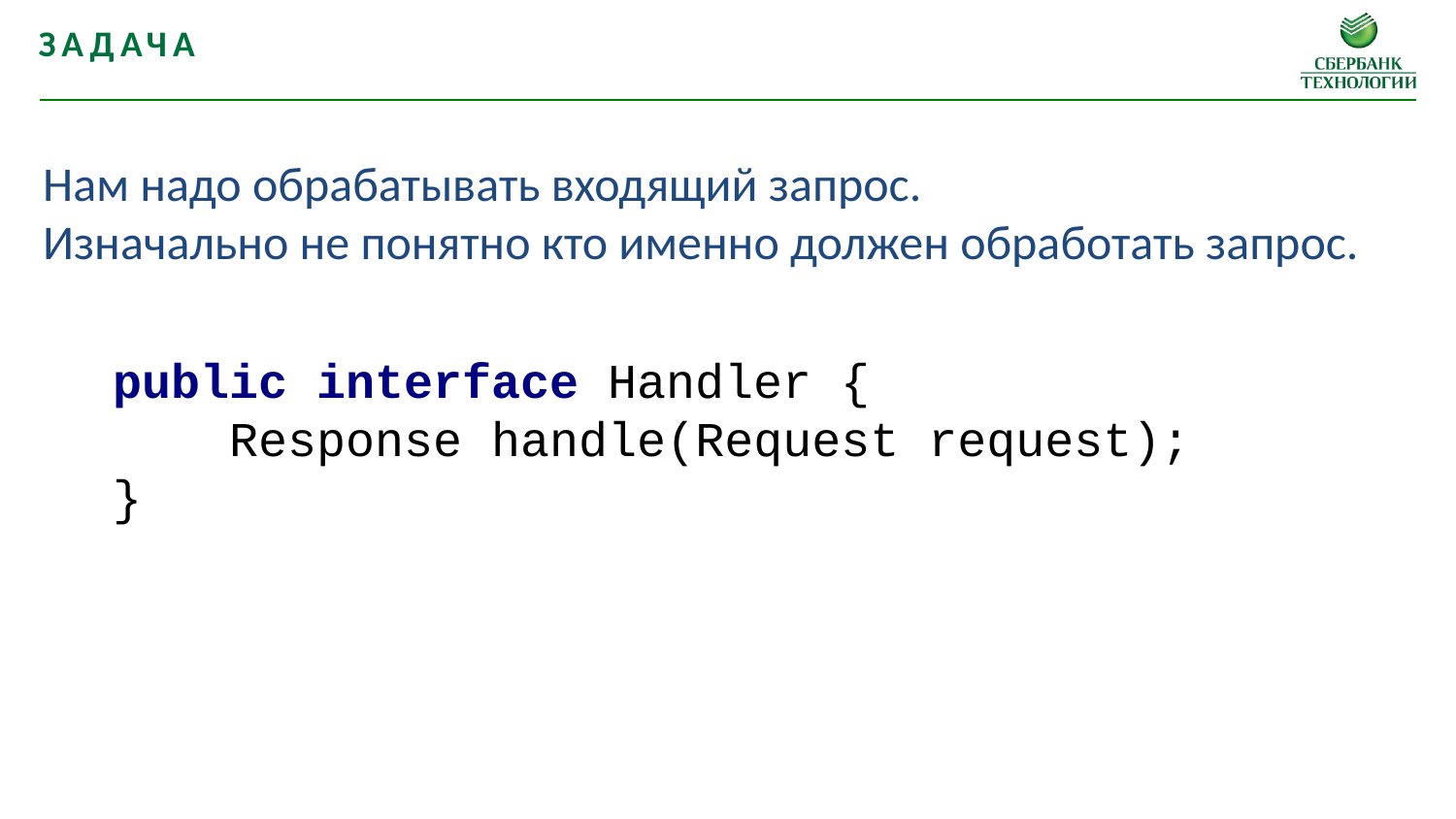

Задача
Нам надо обрабатывать входящий запрос.
Изначально не понятно кто именно должен обработать запрос.
public interface Handler {
    Response handle(Request request);
}